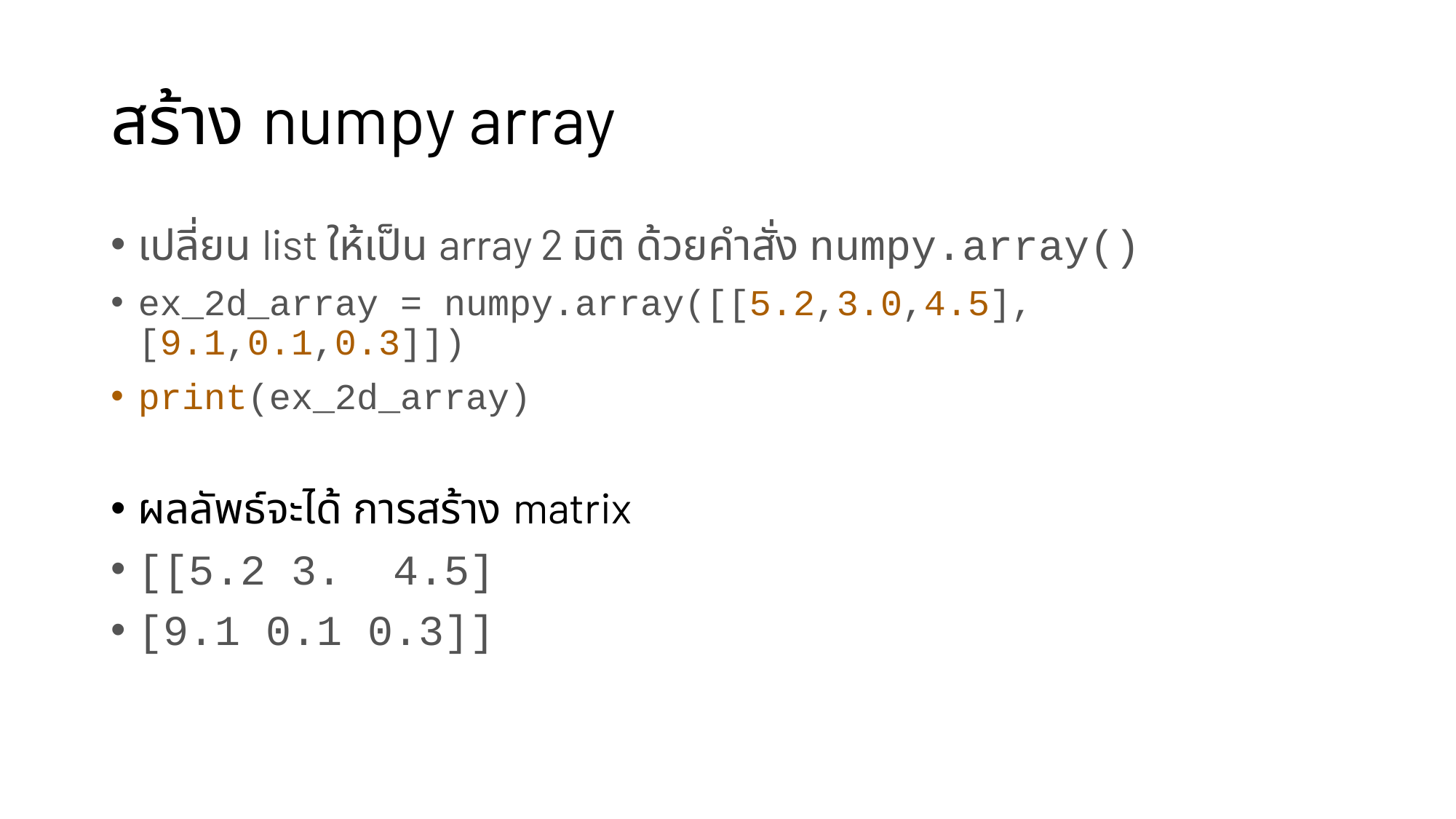

# สร้าง numpy array
เปลี่ยน list ให้เป็น array 2 มิติ ด้วยคำสั่ง numpy.array()
ex_2d_array = numpy.array([[5.2,3.0,4.5],[9.1,0.1,0.3]])
print(ex_2d_array)

ผลลัพธ์จะได้ การสร้าง matrix
[[5.2 3.  4.5]
[9.1 0.1 0.3]]